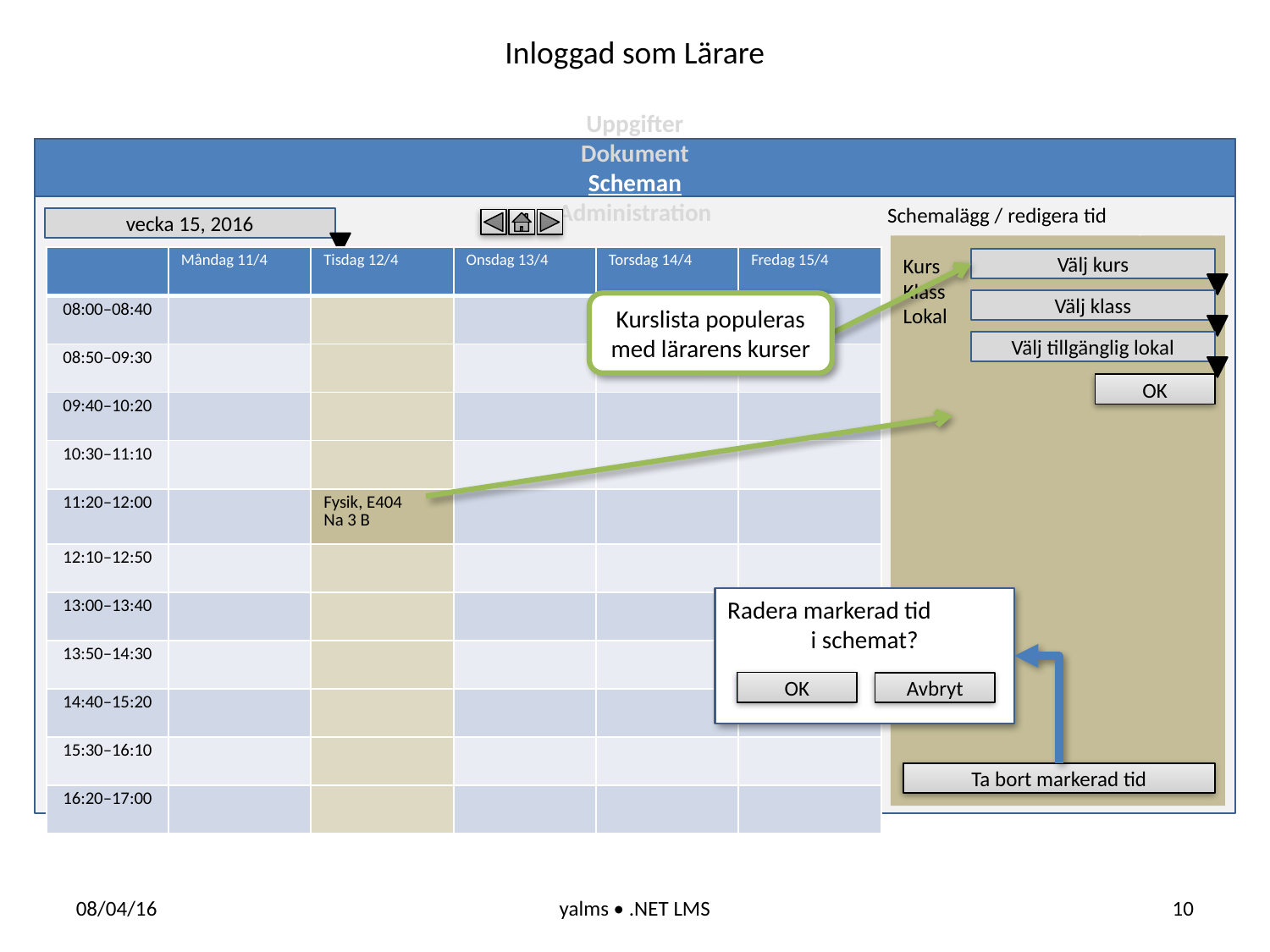

Inloggad som Lärare

yalms
Uppgifter
Dokument
Scheman
Administration
Logga ut
Schemalägg / redigera tid
vecka 15, 2016

Kurs
Klass
Lokal
|  | Måndag 11/4 | Tisdag 12/4 | Onsdag 13/4 | Torsdag 14/4 | Fredag 15/4 |
| --- | --- | --- | --- | --- | --- |
| 08:00–08:40 |  |  |  |  |  |
| 08:50–09:30 |  |  |  |  |  |
| 09:40–10:20 |  |  |  |  |  |
| 10:30–11:10 |  |  |  |  |  |
| 11:20–12:00 |  | Fysik, E404 Na 3 B |  |  |  |
| 12:10–12:50 |  |  |  |  |  |
| 13:00–13:40 |  |  |  |  |  |
| 13:50–14:30 |  |  |  |  |  |
| 14:40–15:20 |  |  |  |  |  |
| 15:30–16:10 |  |  |  |  |  |
| 16:20–17:00 |  |  |  |  |  |
Välj kurs

Välj klass
Kurslista populeras med lärarens kurser

Välj tillgänglig lokal

OK

Radera markerad tid
i schemat?

OK
Avbryt

Ta bort markerad tid
08/04/16
yalms • .NET LMS
10